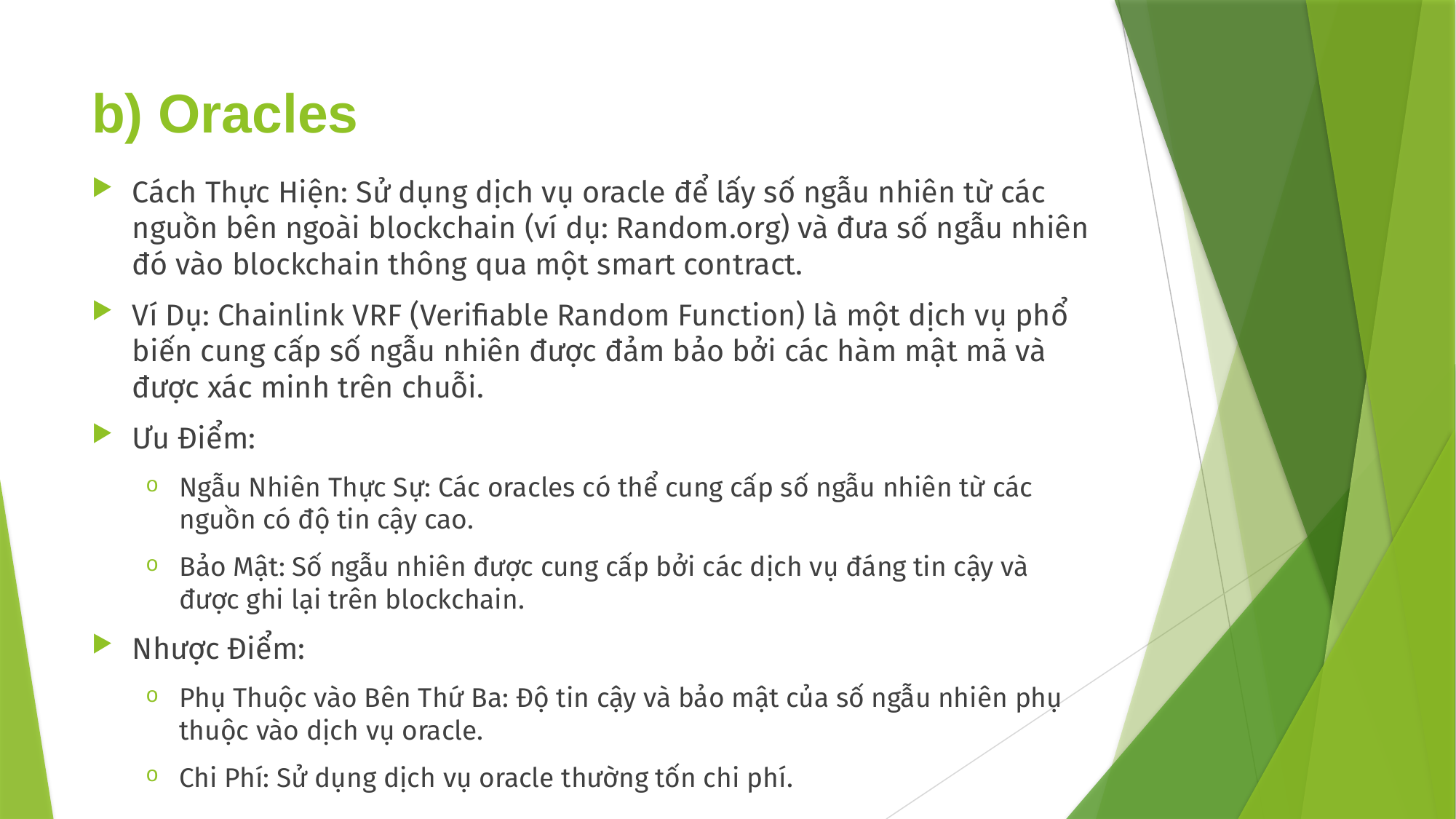

# b) Oracles
Cách Thực Hiện: Sử dụng dịch vụ oracle để lấy số ngẫu nhiên từ các nguồn bên ngoài blockchain (ví dụ: Random.org) và đưa số ngẫu nhiên đó vào blockchain thông qua một smart contract.
Ví Dụ: Chainlink VRF (Verifiable Random Function) là một dịch vụ phổ biến cung cấp số ngẫu nhiên được đảm bảo bởi các hàm mật mã và được xác minh trên chuỗi.
Ưu Điểm:
Ngẫu Nhiên Thực Sự: Các oracles có thể cung cấp số ngẫu nhiên từ các nguồn có độ tin cậy cao.
Bảo Mật: Số ngẫu nhiên được cung cấp bởi các dịch vụ đáng tin cậy và được ghi lại trên blockchain.
Nhược Điểm:
Phụ Thuộc vào Bên Thứ Ba: Độ tin cậy và bảo mật của số ngẫu nhiên phụ thuộc vào dịch vụ oracle.
Chi Phí: Sử dụng dịch vụ oracle thường tốn chi phí.